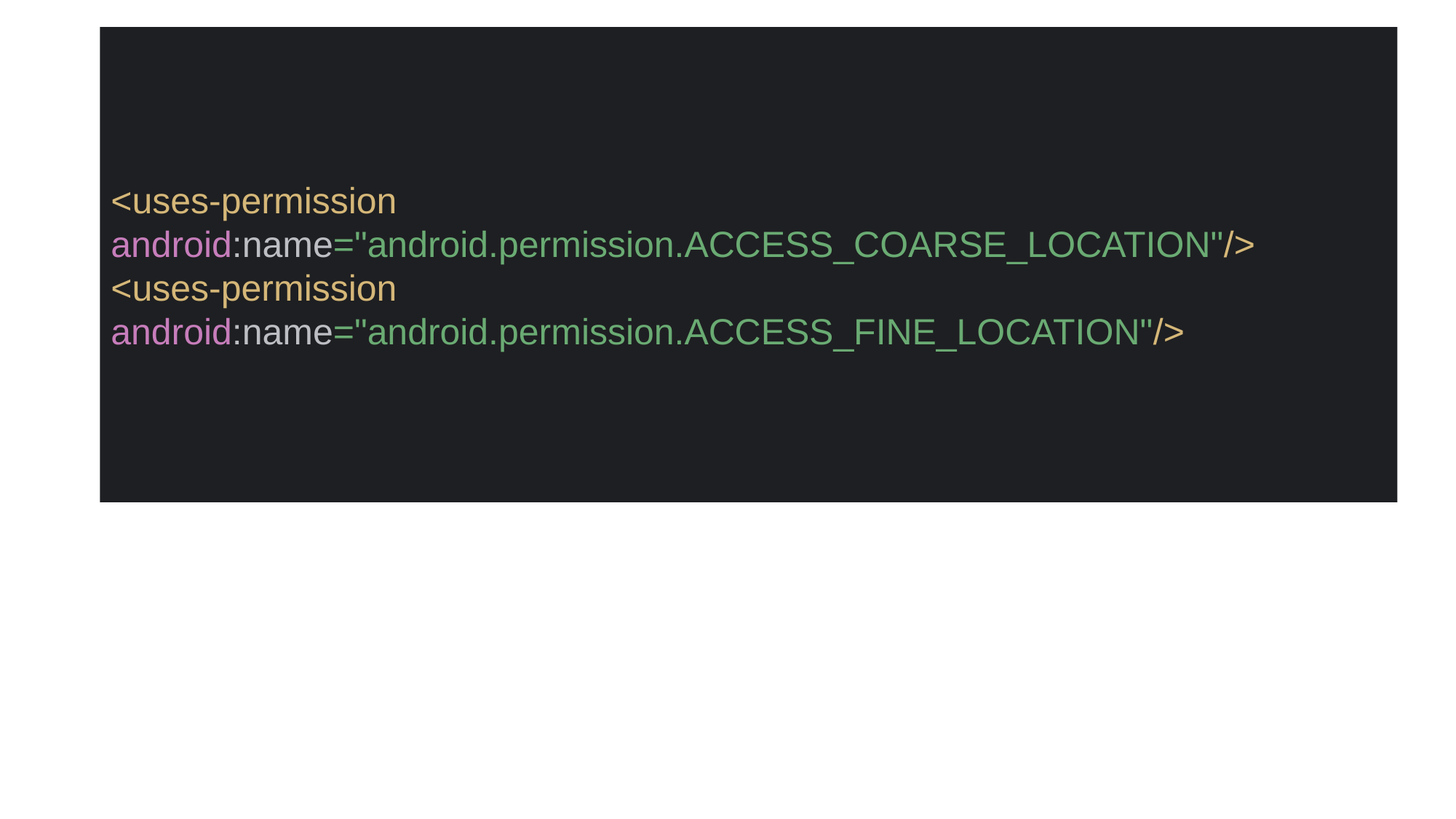

# Give location permission
<uses-permission android:name="android.permission.ACCESS_COARSE_LOCATION"/>
<uses-permission android:name="android.permission.ACCESS_FINE_LOCATION"/>